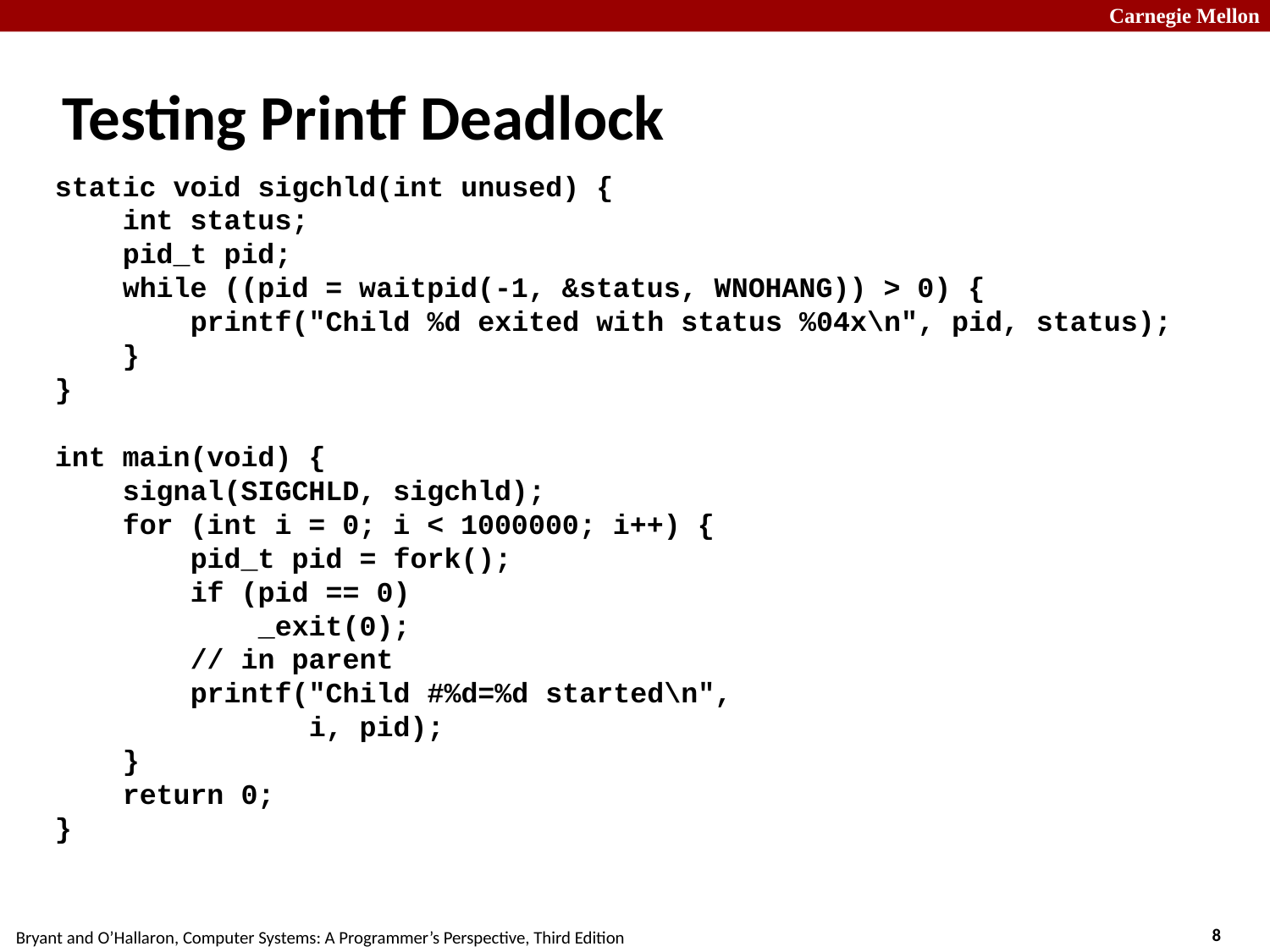

# Testing Printf Deadlock
static void sigchld(int unused) {
    int status;
    pid_t pid;
    while ((pid = waitpid(-1, &status, WNOHANG)) > 0) {
        printf("Child %d exited with status %04x\n", pid, status);
    }
}

int main(void) {
    signal(SIGCHLD, sigchld);
    for (int i = 0; i < 1000000; i++) {
        pid_t pid = fork();
        if (pid == 0)
            _exit(0);
        // in parent
        printf("Child #%d=%d started\n",
               i, pid);
    }
    return 0;
}